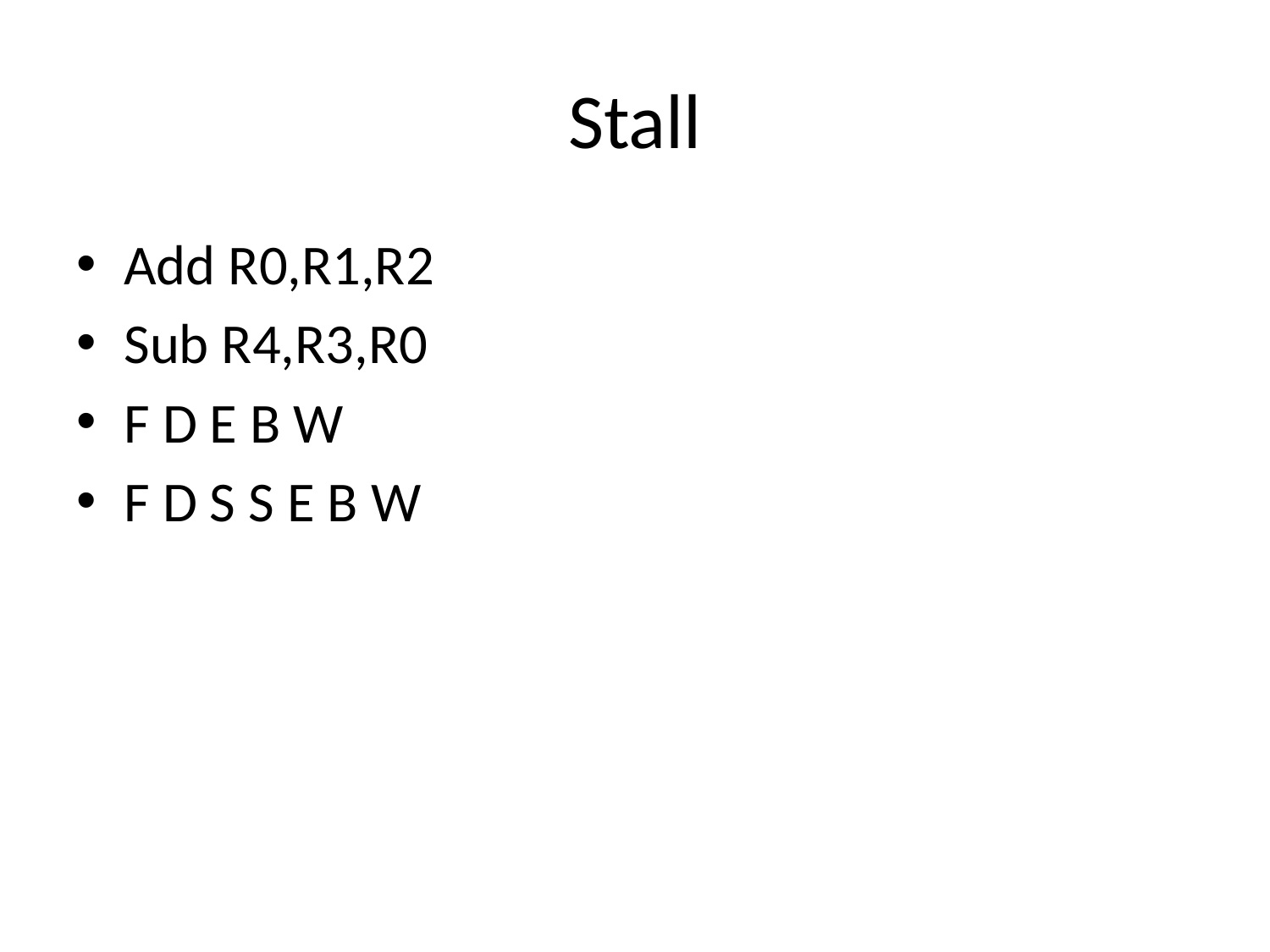

# Stall
Add R0,R1,R2
Sub R4,R3,R0
F D E B W
F D S S E B W